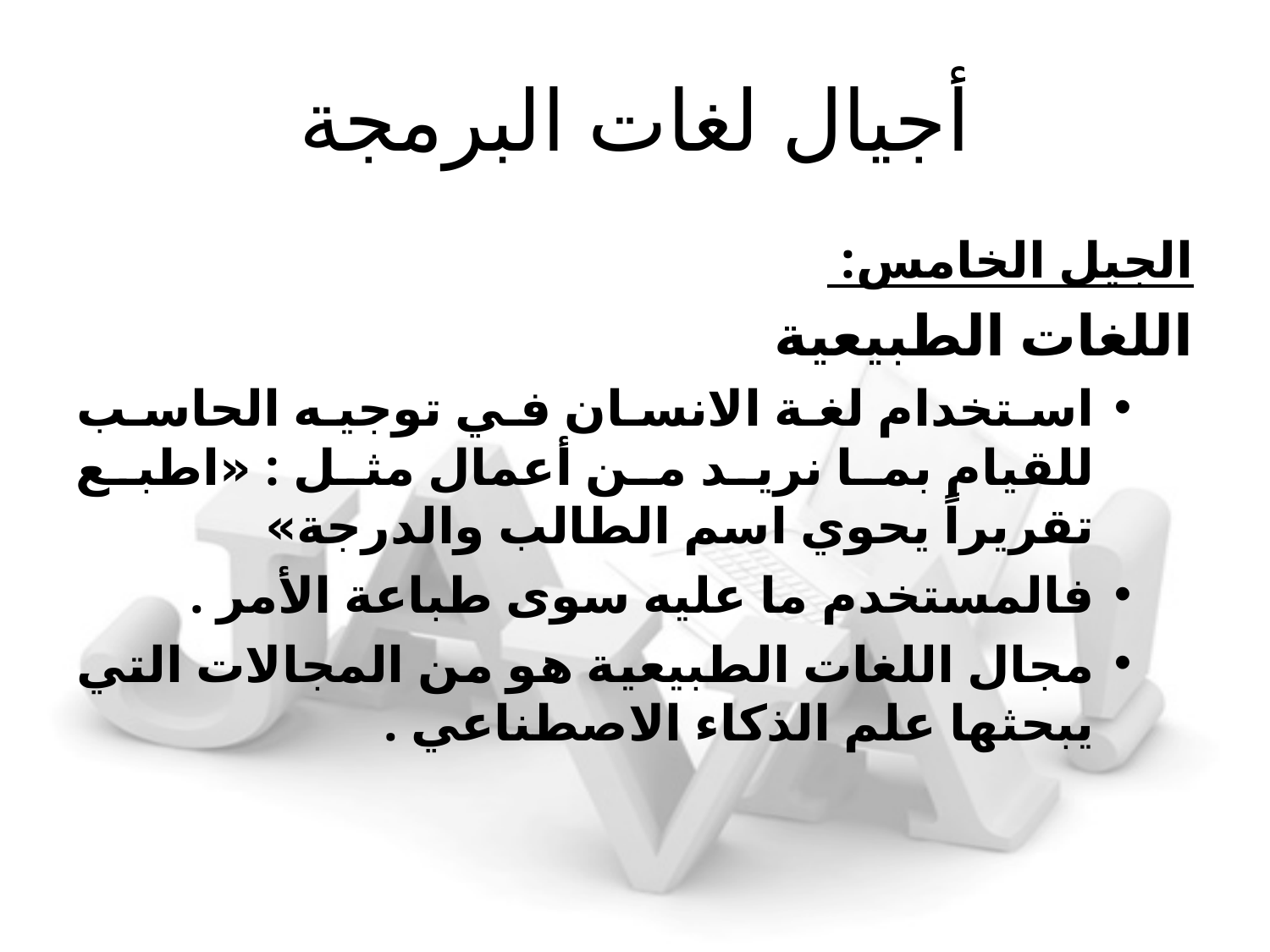

# أجيال لغات البرمجة
الجيل الخامس:
اللغات الطبيعية
استخدام لغة الانسان في توجيه الحاسب للقيام بما نريد من أعمال مثل : «اطبع تقريراً يحوي اسم الطالب والدرجة»
فالمستخدم ما عليه سوى طباعة الأمر .
مجال اللغات الطبيعية هو من المجالات التي يبحثها علم الذكاء الاصطناعي .